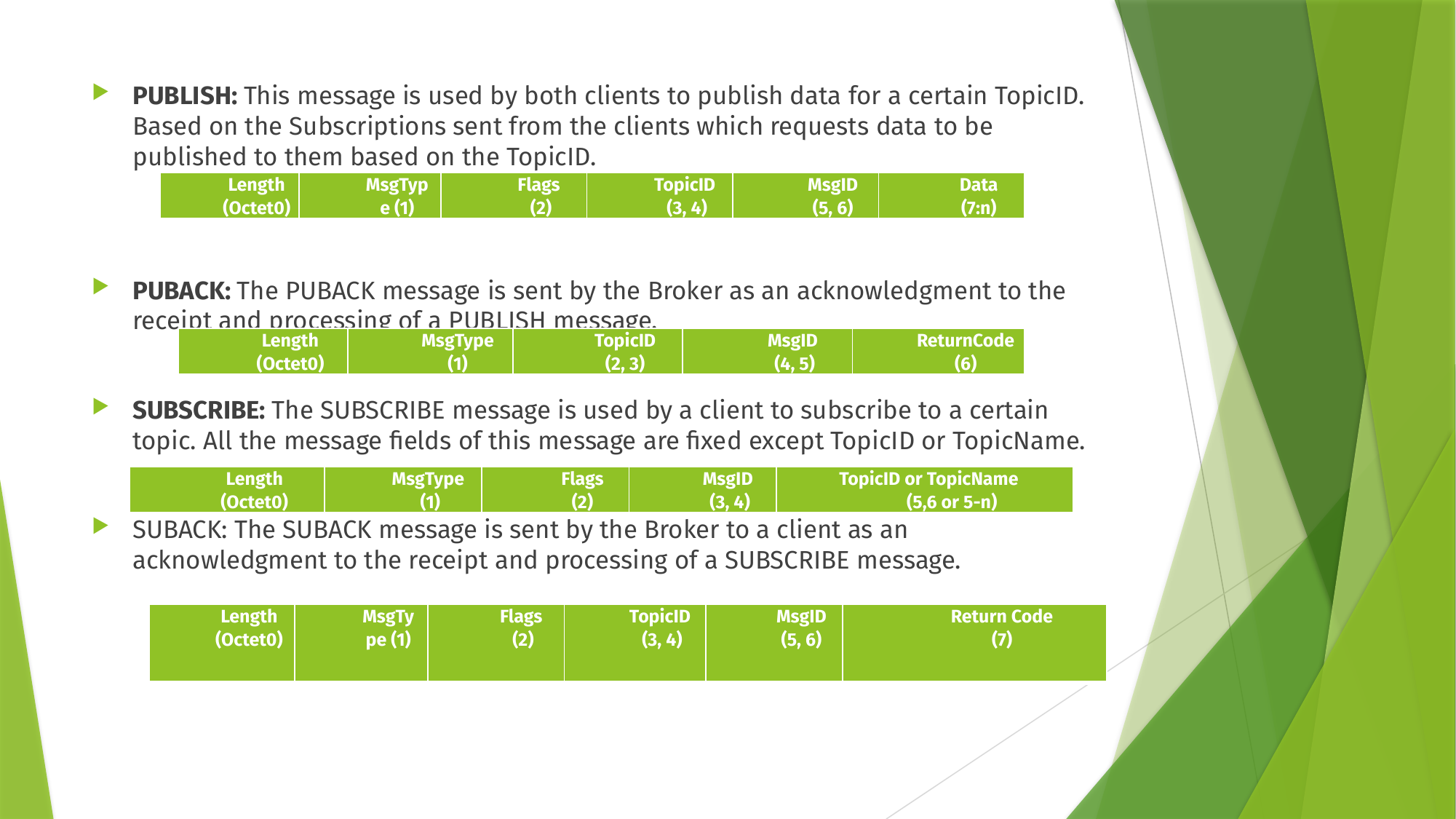

PUBLISH: This message is used by both clients to publish data for a certain TopicID. Based on the Subscriptions sent from the clients which requests data to be published to them based on the TopicID.

PUBACK: The PUBACK message is sent by the Broker as an acknowledgment to the receipt and processing of a PUBLISH message.

SUBSCRIBE: The SUBSCRIBE message is used by a client to subscribe to a certain topic. All the message fields of this message are fixed except TopicID or TopicName.

SUBACK: The SUBACK message is sent by the Broker to a client as an acknowledgment to the receipt and processing of a SUBSCRIBE message.

| Length (Octet0) | MsgType (1) | Flags (2) | TopicID (3, 4) | MsgID (5, 6) | Data (7:n) |
| --- | --- | --- | --- | --- | --- |
| Length (Octet0) | MsgType (1) | TopicID (2, 3) | MsgID (4, 5) | ReturnCode (6) |
| --- | --- | --- | --- | --- |
| Length (Octet0) | MsgType (1) | Flags (2) | MsgID (3, 4) | TopicID or TopicName (5,6 or 5-n) |
| --- | --- | --- | --- | --- |
| Length (Octet0) | MsgType (1) | Flags (2) | TopicID (3, 4) | MsgID (5, 6) | Return Code (7) |
| --- | --- | --- | --- | --- | --- |